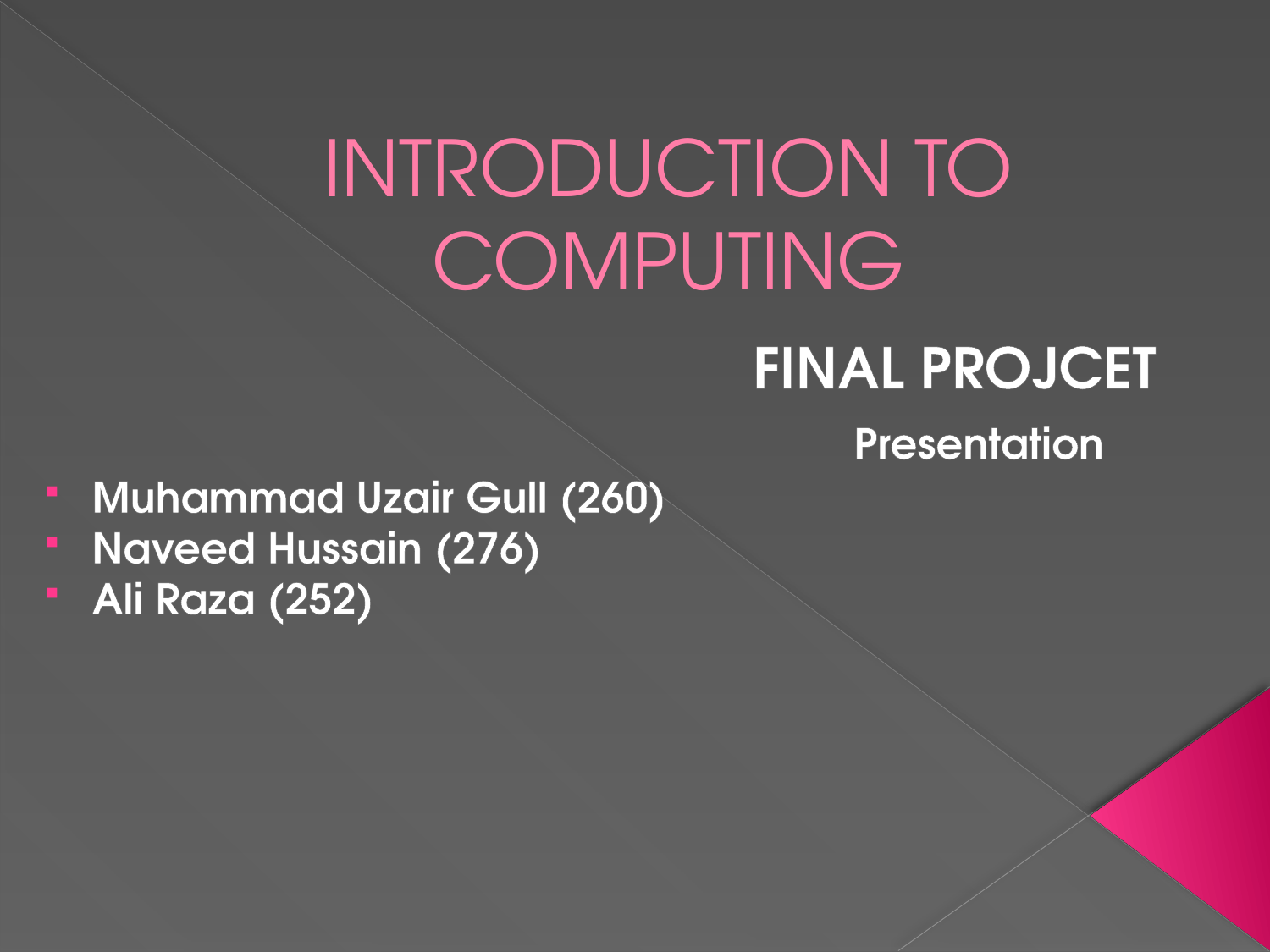

# INTRODUCTION TO COMPUTING
                                    FINAL PROJCET
                                                   Presentation
Muhammad Uzair Gull (260)
Naveed Hussain (276)
Ali Raza (252)